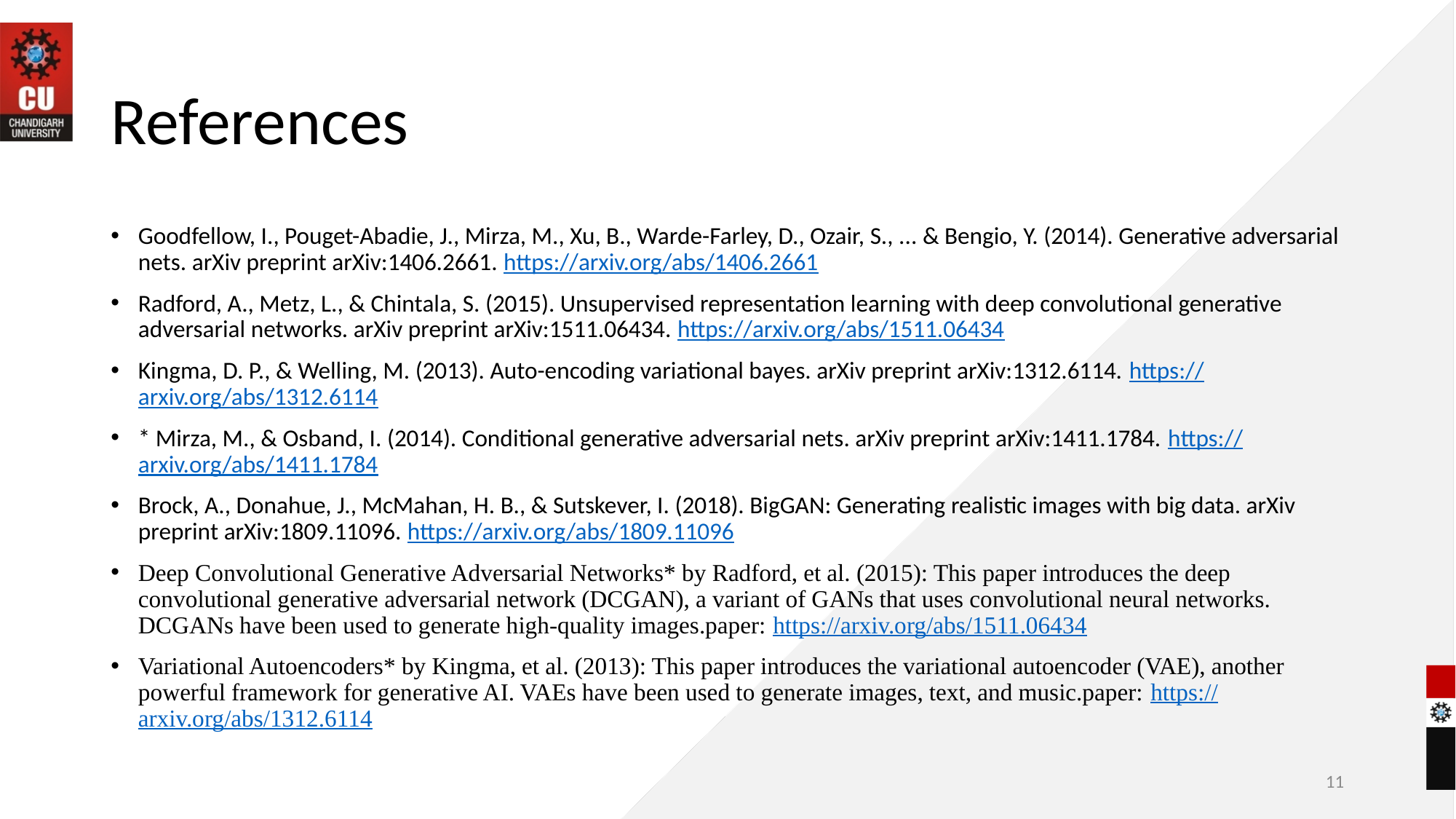

# References
Goodfellow, I., Pouget-Abadie, J., Mirza, M., Xu, B., Warde-Farley, D., Ozair, S., ... & Bengio, Y. (2014). Generative adversarial nets. arXiv preprint arXiv:1406.2661. https://arxiv.org/abs/1406.2661
Radford, A., Metz, L., & Chintala, S. (2015). Unsupervised representation learning with deep convolutional generative adversarial networks. arXiv preprint arXiv:1511.06434. https://arxiv.org/abs/1511.06434
Kingma, D. P., & Welling, M. (2013). Auto-encoding variational bayes. arXiv preprint arXiv:1312.6114. https://arxiv.org/abs/1312.6114
* Mirza, M., & Osband, I. (2014). Conditional generative adversarial nets. arXiv preprint arXiv:1411.1784. https://arxiv.org/abs/1411.1784
Brock, A., Donahue, J., McMahan, H. B., & Sutskever, I. (2018). BigGAN: Generating realistic images with big data. arXiv preprint arXiv:1809.11096. https://arxiv.org/abs/1809.11096
Deep Convolutional Generative Adversarial Networks* by Radford, et al. (2015): This paper introduces the deep convolutional generative adversarial network (DCGAN), a variant of GANs that uses convolutional neural networks. DCGANs have been used to generate high-quality images.paper: https://arxiv.org/abs/1511.06434
Variational Autoencoders* by Kingma, et al. (2013): This paper introduces the variational autoencoder (VAE), another powerful framework for generative AI. VAEs have been used to generate images, text, and music.paper: https://arxiv.org/abs/1312.6114

11